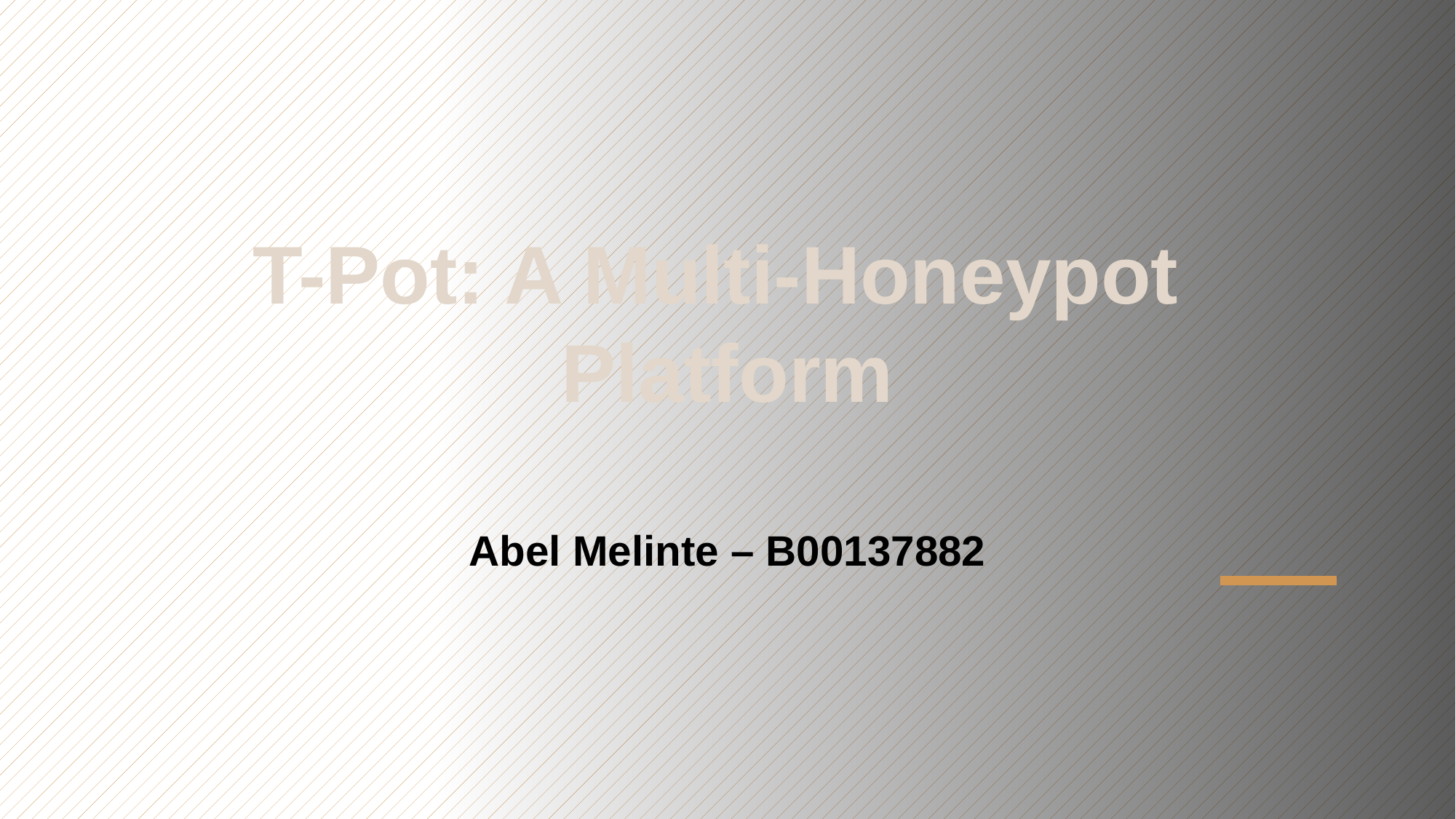

T-Pot: A Multi-Honeypot
Platform
Abel Melinte – B00137882